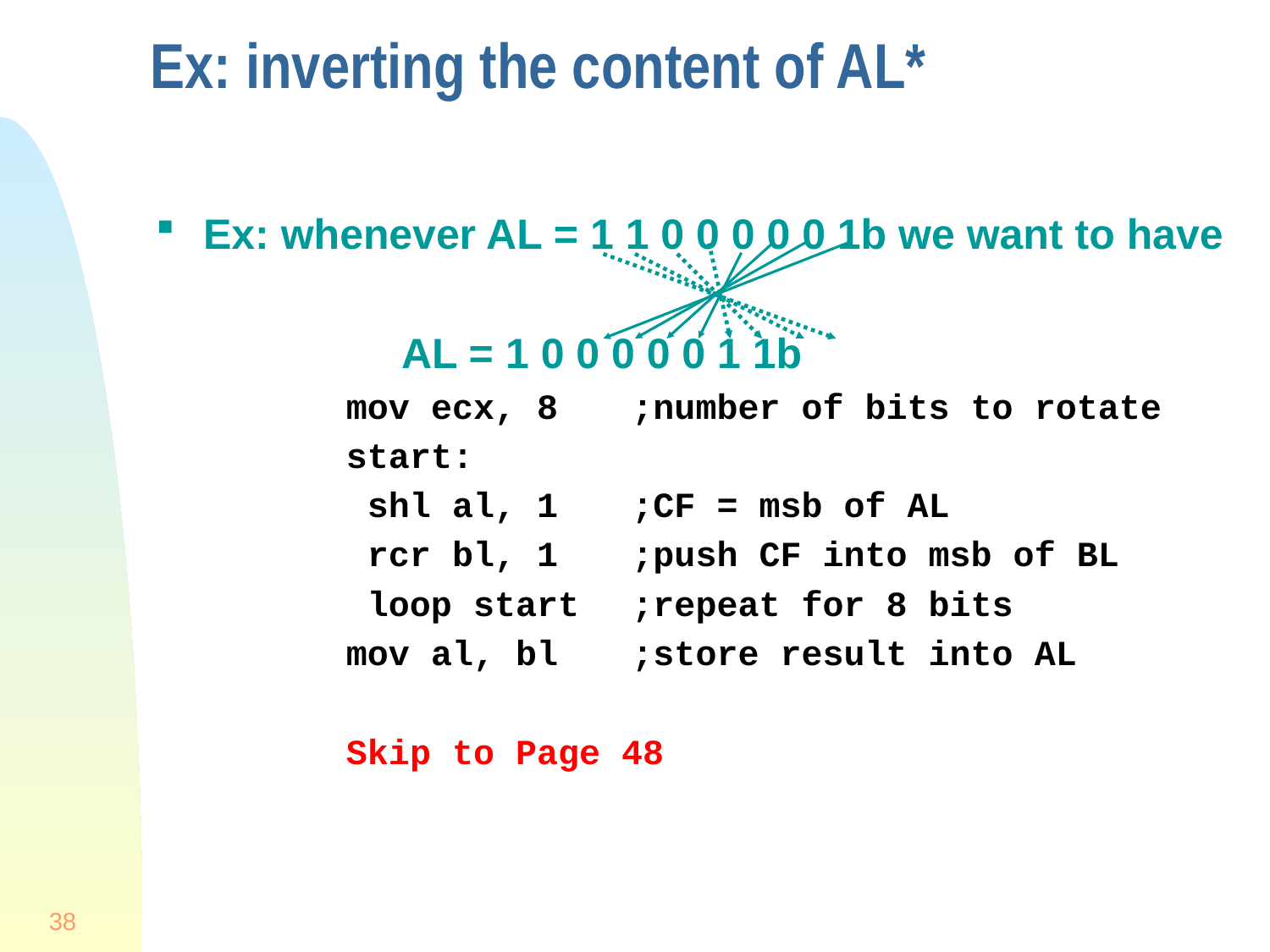

# Ex: inverting the content of AL*
Ex: whenever AL = 1 1 0 0 0 0 0 1b we want to have

            	      AL = 1 0 0 0 0 0 1 1b
mov ecx, 8	;number of bits to rotate
   start:
 shl al, 1	;CF = msb of AL
 rcr bl, 1	;push CF into msb of BL
 loop start	;repeat for 8 bits
mov al, bl	;store result into AL

Skip to Page 48

38